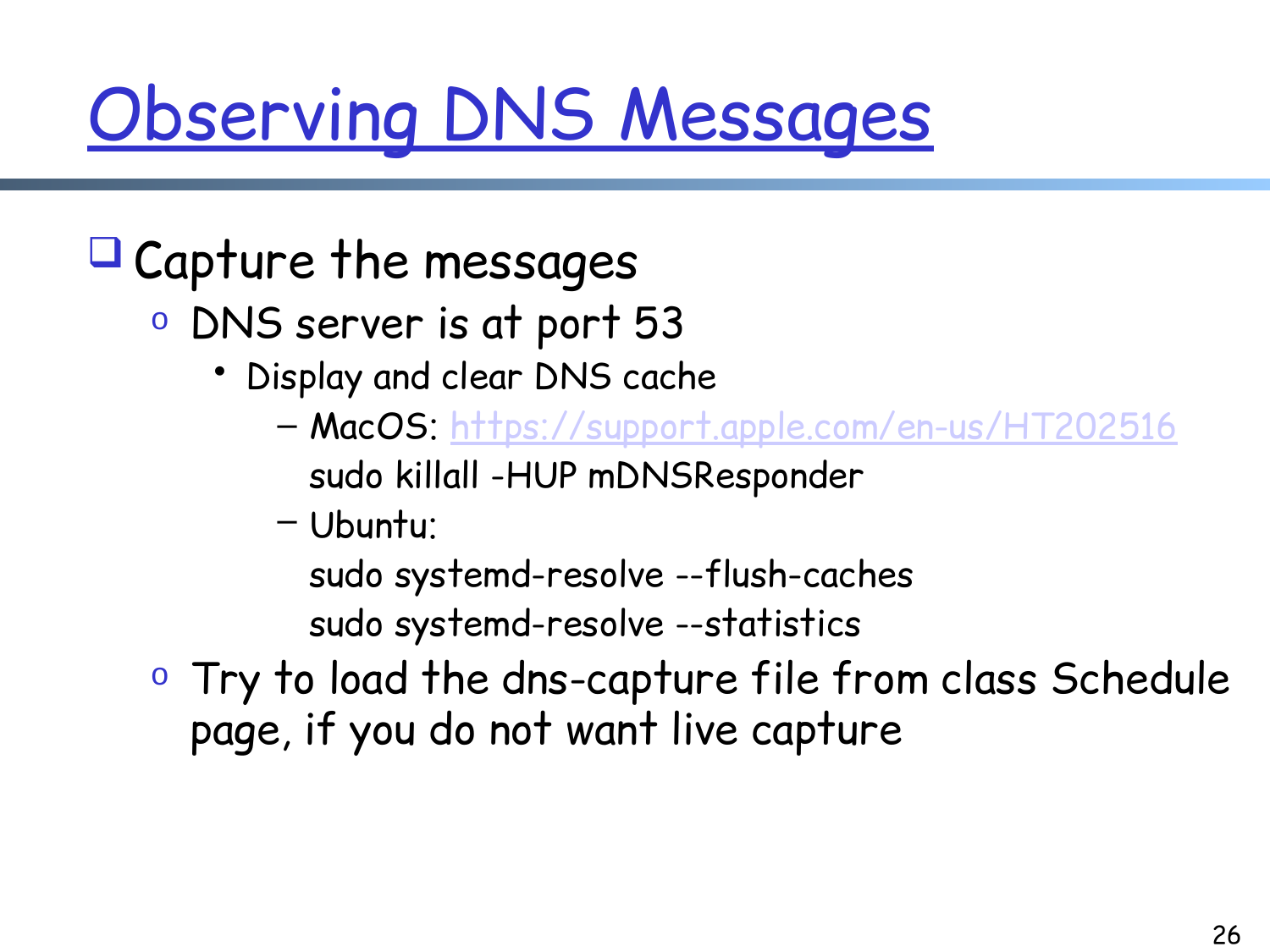

# Observing DNS Messages
Capture the messages
DNS server is at port 53
Display and clear DNS cache
MacOS: https://support.apple.com/en-us/HT202516 sudo killall -HUP mDNSResponder
Ubuntu:
   sudo systemd-resolve --flush-caches
   sudo systemd-resolve --statistics
Try to load the dns-capture file from class Schedule page, if you do not want live capture
26